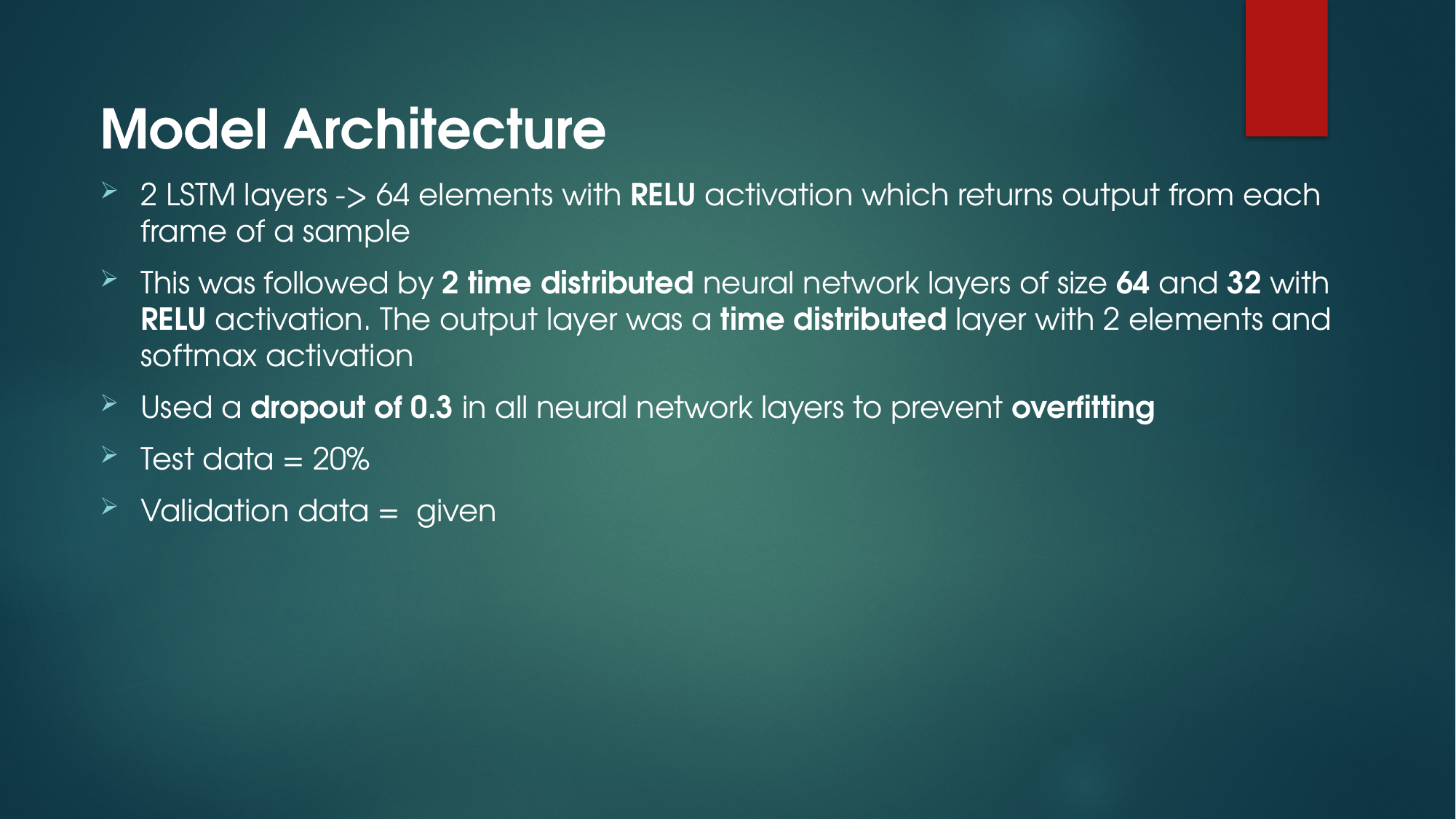

Model Architecture
2 LSTM layers -> 64 elements with RELU activation which returns output from each frame of a sample
This was followed by 2 time distributed neural network layers of size 64 and 32 with RELU activation. The output layer was a time distributed layer with 2 elements and softmax activation
Used a dropout of 0.3 in all neural network layers to prevent overfitting
Test data = 20%
Validation data =  given